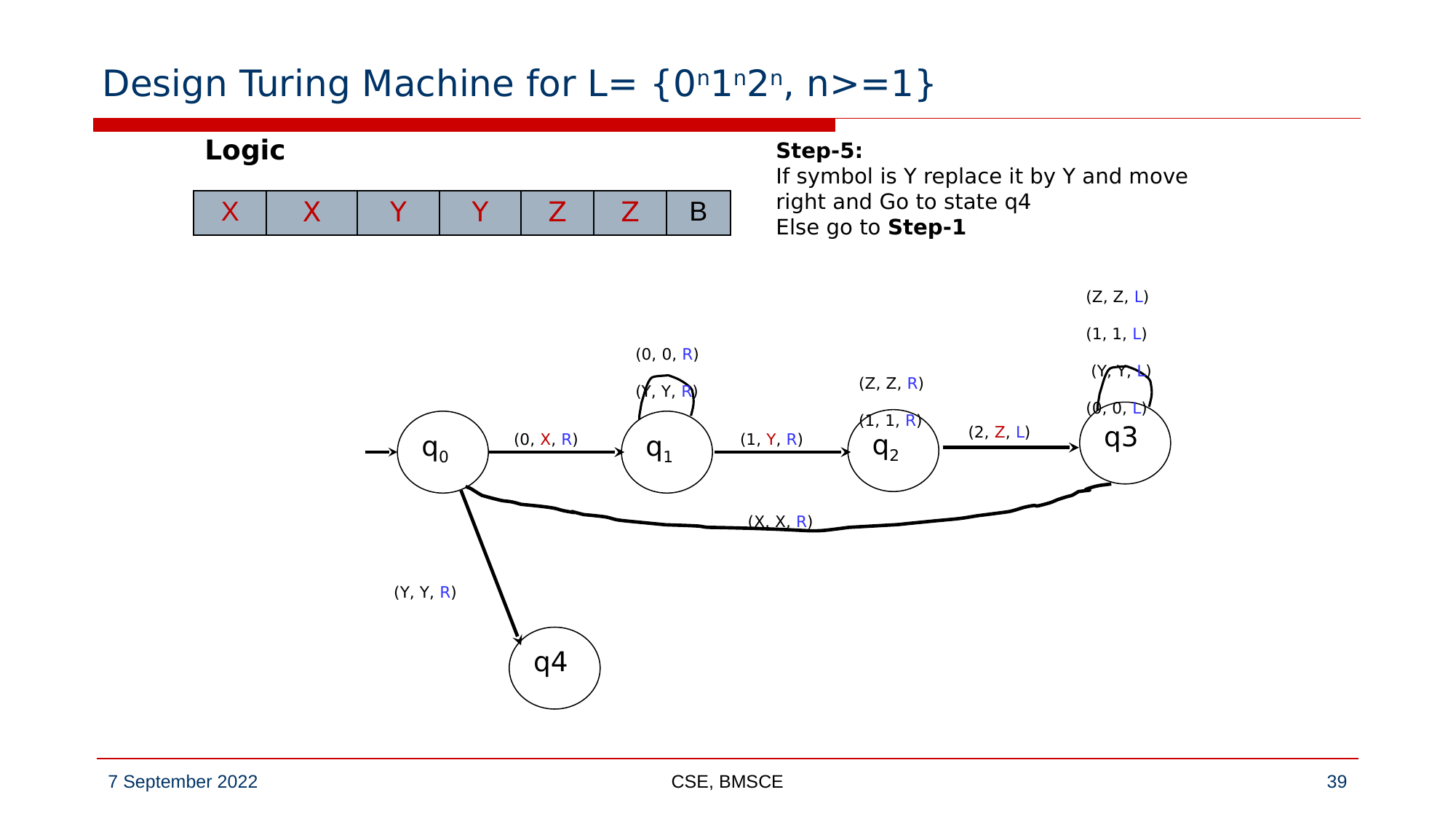

# Design Turing Machine for L= {0n1n2n, n>=1}
Logic
Step-5:
If symbol is Y replace it by Y and move right and Go to state q4
Else go to Step-1
| X | X | Y | Y | Z | Z | B |
| --- | --- | --- | --- | --- | --- | --- |
(Z, Z, L)
(1, 1, L)
 (Y, Y, L)
(0, 0, L)
(0, 0, R)
(Y, Y, R)
(Z, Z, R)
(1, 1, R)

(2, Z, L)
q3
(0, X, R)
(1, Y, R)
q2
q0
q1

(X, X, R)
(Y, Y, R)
q4
CSE, BMSCE
39
7 September 2022